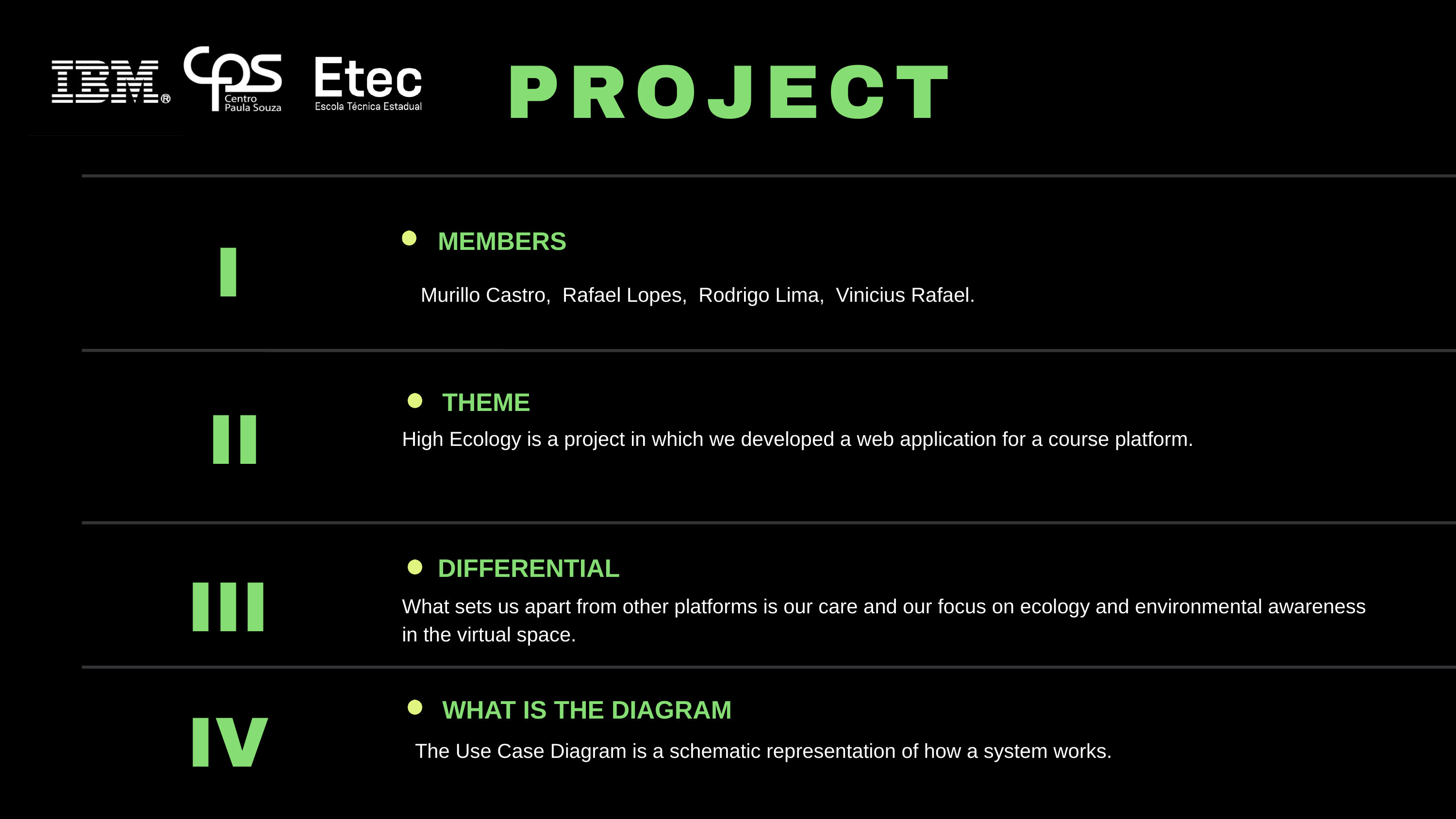

PROJECT

I
MEMBERS

 Murillo Castro,  Rafael Lopes,  Rodrigo Lima,  Vinicius Rafael.

II
THEME

High Ecology is a project in which we developed a web application for a course platform.

III
DIFFERENTIAL

What sets us apart from other platforms is our care and our focus on ecology and environmental awareness in the virtual space.

IV
WHAT IS THE DIAGRAM

The Use Case Diagram is a schematic representation of how a system works.